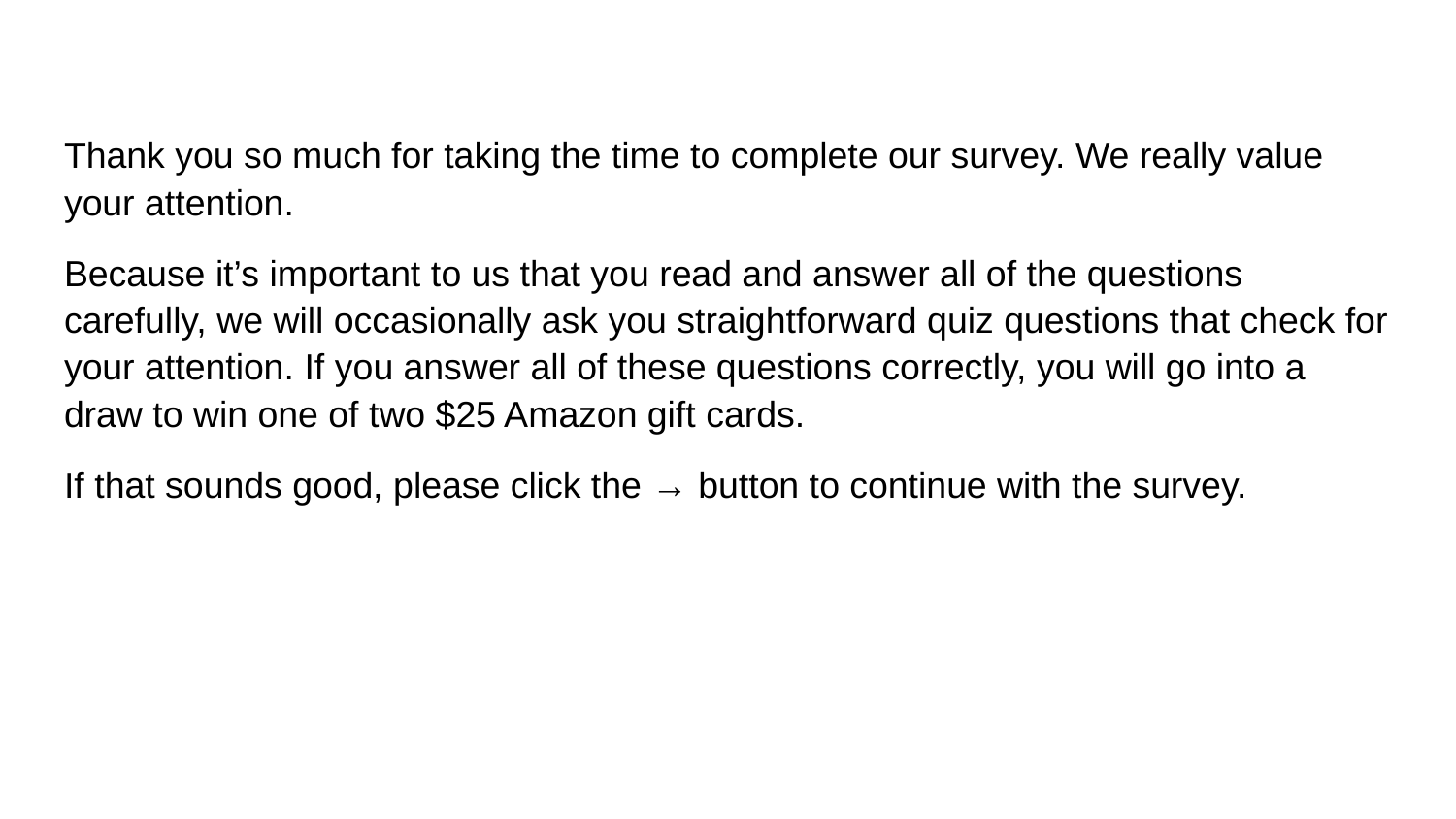

Thank you so much for taking the time to complete our survey. We really value your attention.
Because it’s important to us that you read and answer all of the questions carefully, we will occasionally ask you straightforward quiz questions that check for your attention. If you answer all of these questions correctly, you will go into a draw to win one of two $25 Amazon gift cards.
If that sounds good, please click the → button to continue with the survey.